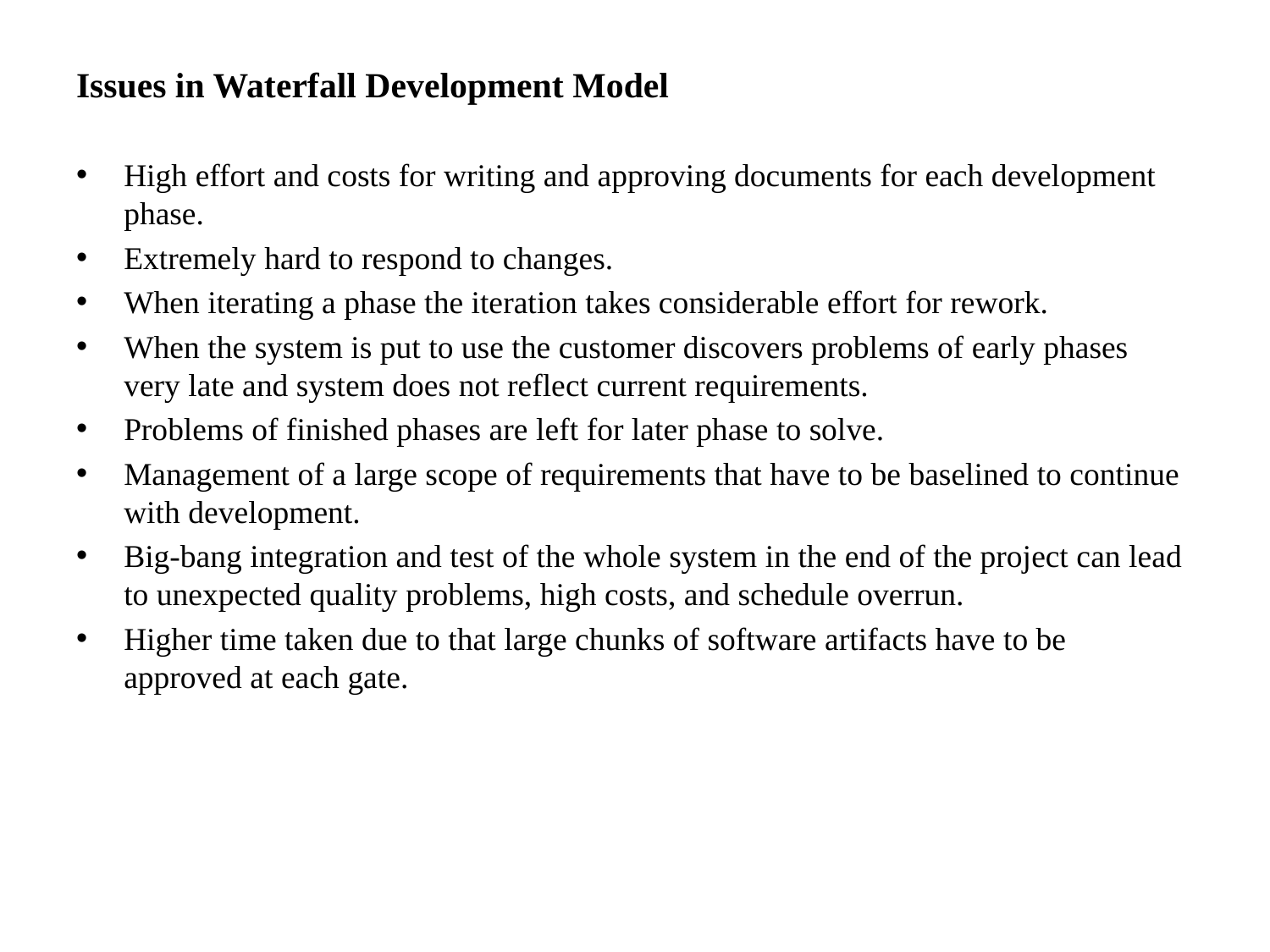

# Issues in Waterfall Development Model
High effort and costs for writing and approving documents for each development phase.
Extremely hard to respond to changes.
When iterating a phase the iteration takes considerable effort for rework.
When the system is put to use the customer discovers problems of early phases very late and system does not reflect current requirements.
Problems of finished phases are left for later phase to solve.
Management of a large scope of requirements that have to be baselined to continue with development.
Big-bang integration and test of the whole system in the end of the project can lead to unexpected quality problems, high costs, and schedule overrun.
Higher time taken due to that large chunks of software artifacts have to be approved at each gate.